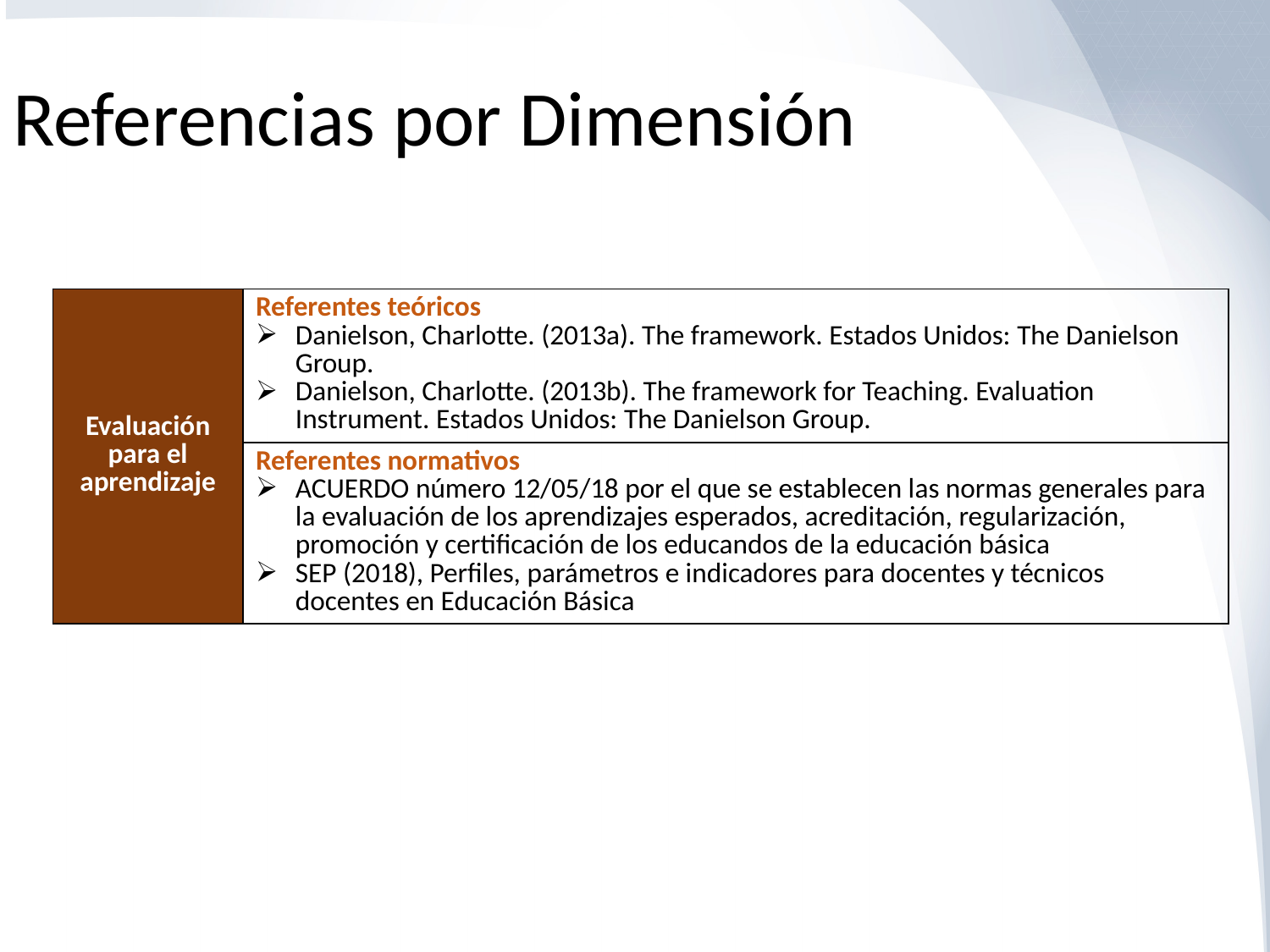

# Referencias por Dimensión
| Evaluación para el aprendizaje | Referentes teóricos Danielson, Charlotte. (2013a). The framework. Estados Unidos: The Danielson Group. Danielson, Charlotte. (2013b). The framework for Teaching. Evaluation Instrument. Estados Unidos: The Danielson Group. |
| --- | --- |
|  | Referentes normativos ACUERDO número 12/05/18 por el que se establecen las normas generales para la evaluación de los aprendizajes esperados, acreditación, regularización, promoción y certificación de los educandos de la educación básica SEP (2018), Perfiles, parámetros e indicadores para docentes y técnicos docentes en Educación Básica |